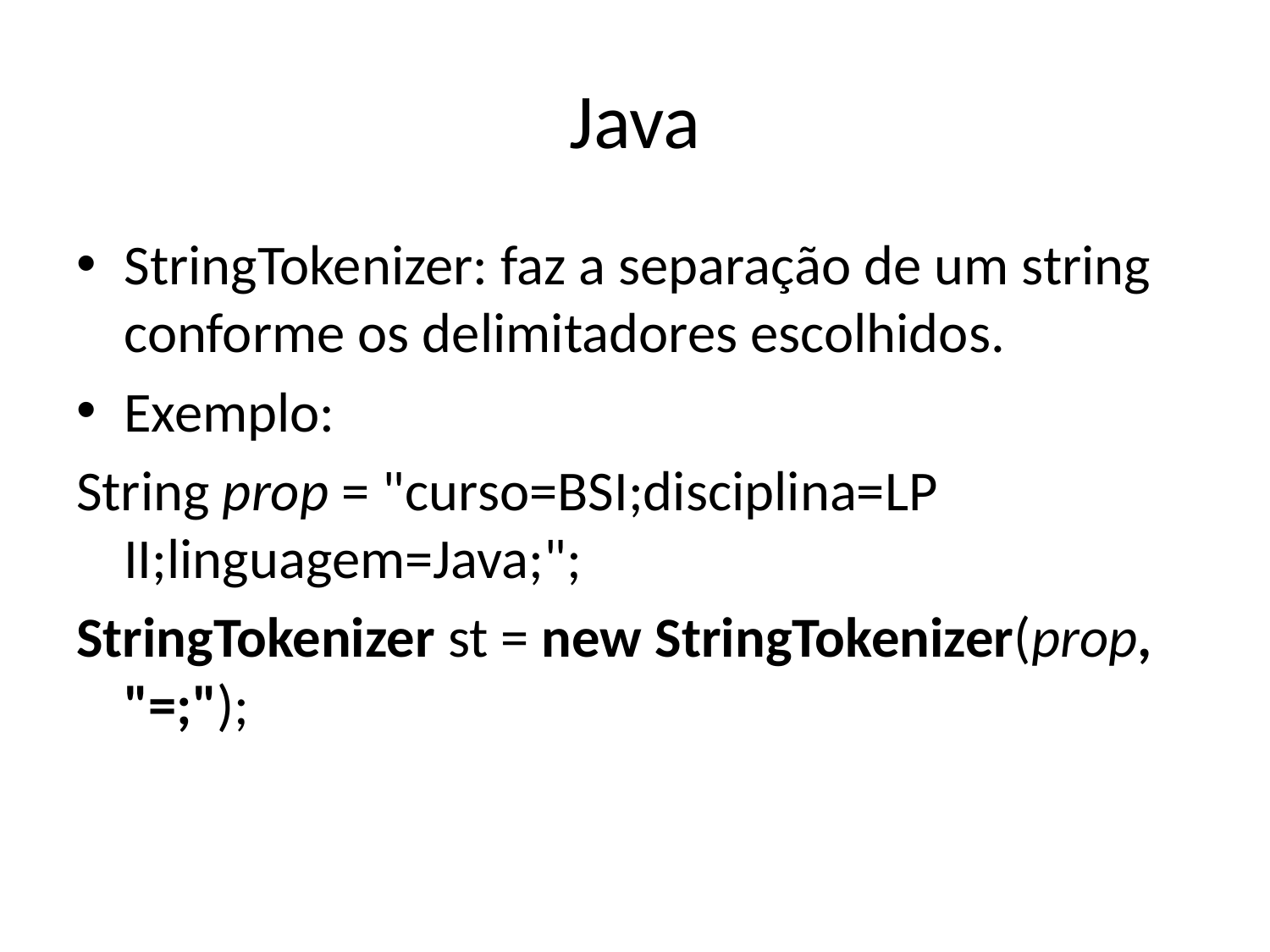

# Java
StringTokenizer: faz a separação de um string conforme os delimitadores escolhidos.
Exemplo:
String prop = "curso=BSI;disciplina=LP II;linguagem=Java;";
StringTokenizer st = new StringTokenizer(prop, "=;");